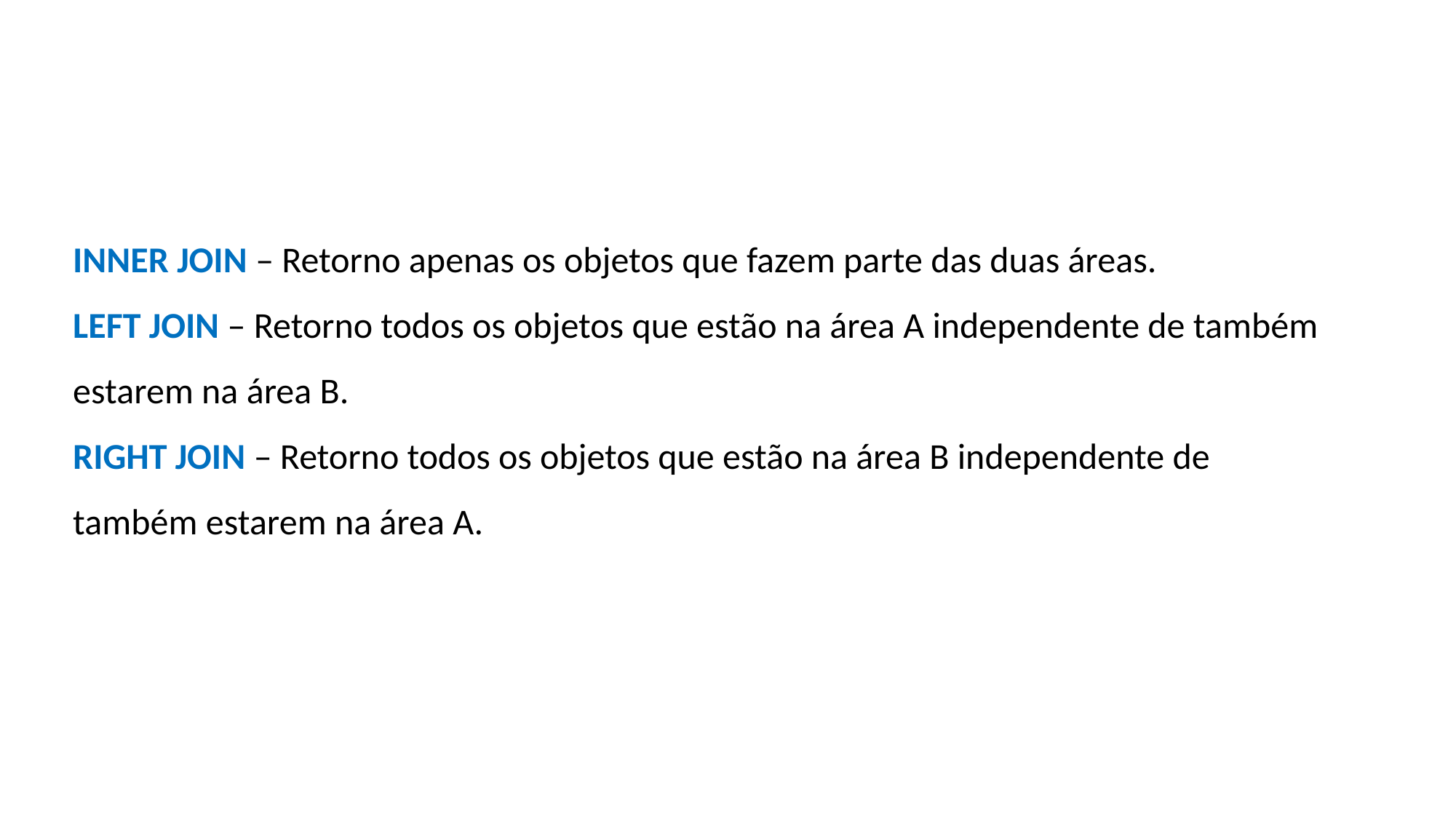

INNER JOIN – Retorno apenas os objetos que fazem parte das duas áreas.
LEFT JOIN – Retorno todos os objetos que estão na área A independente de também estarem na área B.
RIGHT JOIN – Retorno todos os objetos que estão na área B independente de também estarem na área A.